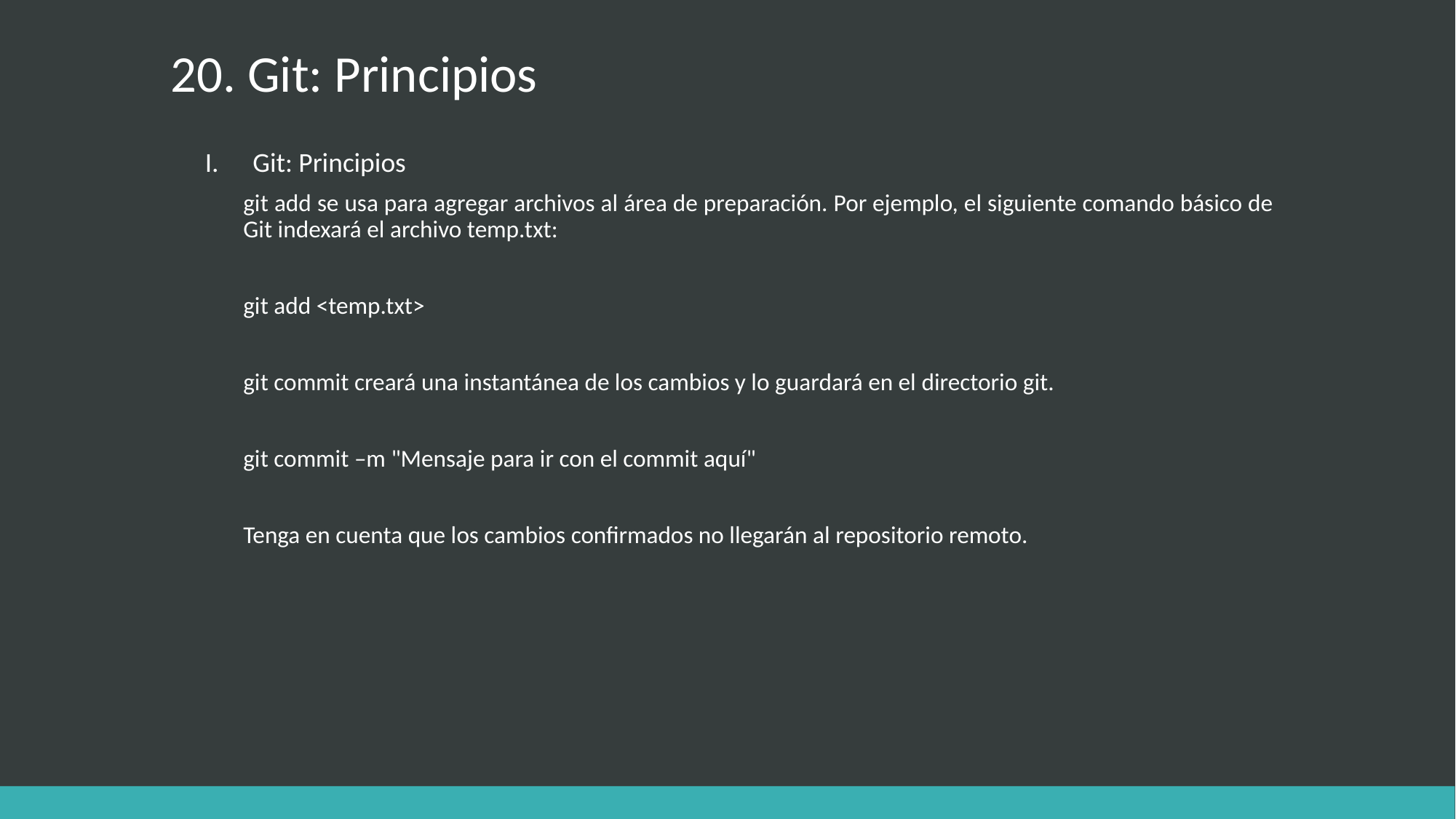

# 20. Git: Principios
Git: Principios
git add se usa para agregar archivos al área de preparación. Por ejemplo, el siguiente comando básico de Git indexará el archivo temp.txt:

git add <temp.txt>

git commit creará una instantánea de los cambios y lo guardará en el directorio git.

git commit –m "Mensaje para ir con el commit aquí"

Tenga en cuenta que los cambios confirmados no llegarán al repositorio remoto.